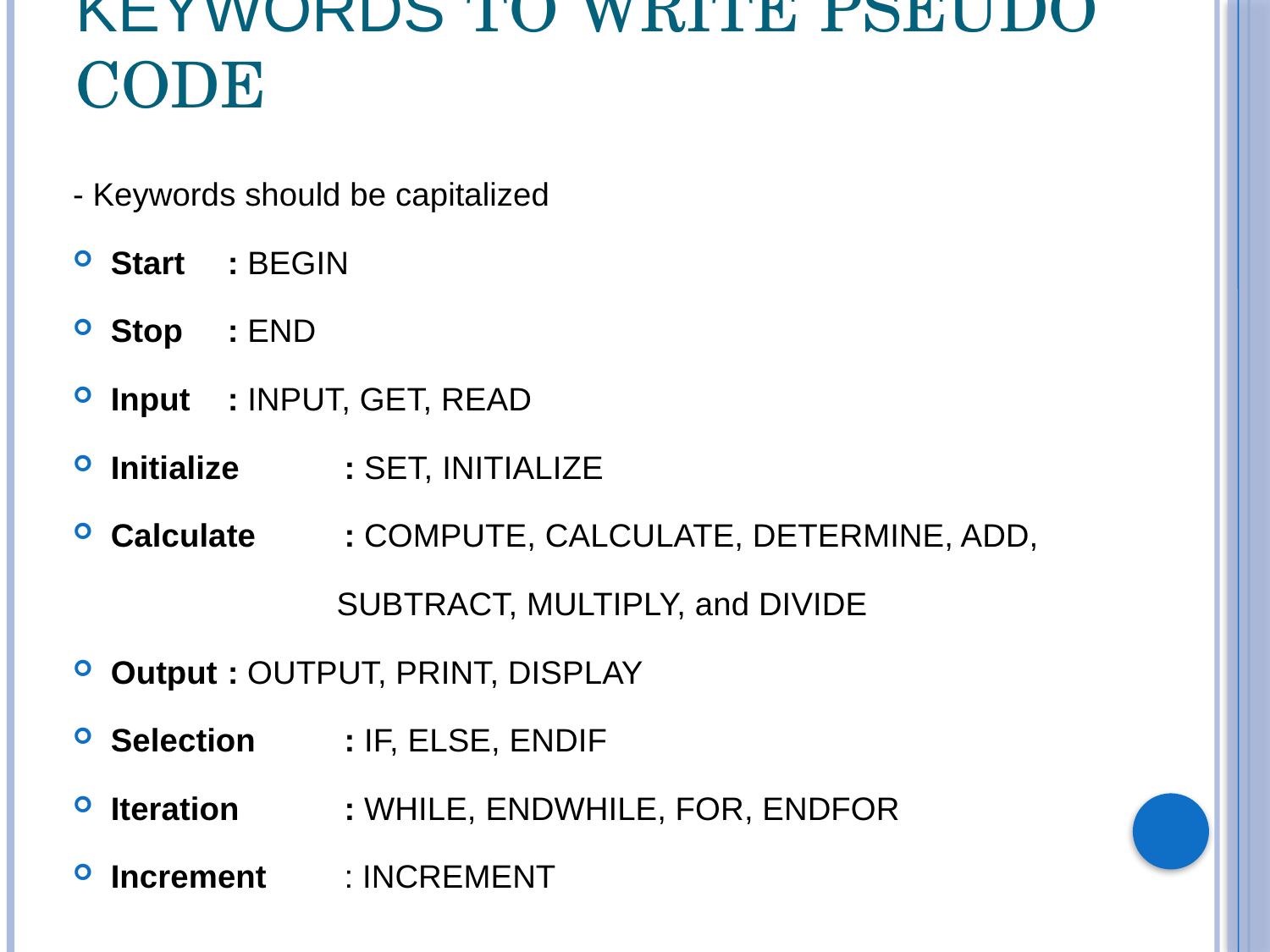

# Keywords to write pseudo code
- Keywords should be capitalized
Start		: BEGIN
Stop		: END
Input		: INPUT, GET, READ
Initialize 	: SET, INITIALIZE
Calculate	: COMPUTE, CALCULATE, DETERMINE, ADD,
                             SUBTRACT, MULTIPLY, and DIVIDE
Output	: OUTPUT, PRINT, DISPLAY
Selection	: IF, ELSE, ENDIF
Iteration	: WHILE, ENDWHILE, FOR, ENDFOR
Increment	: INCREMENT